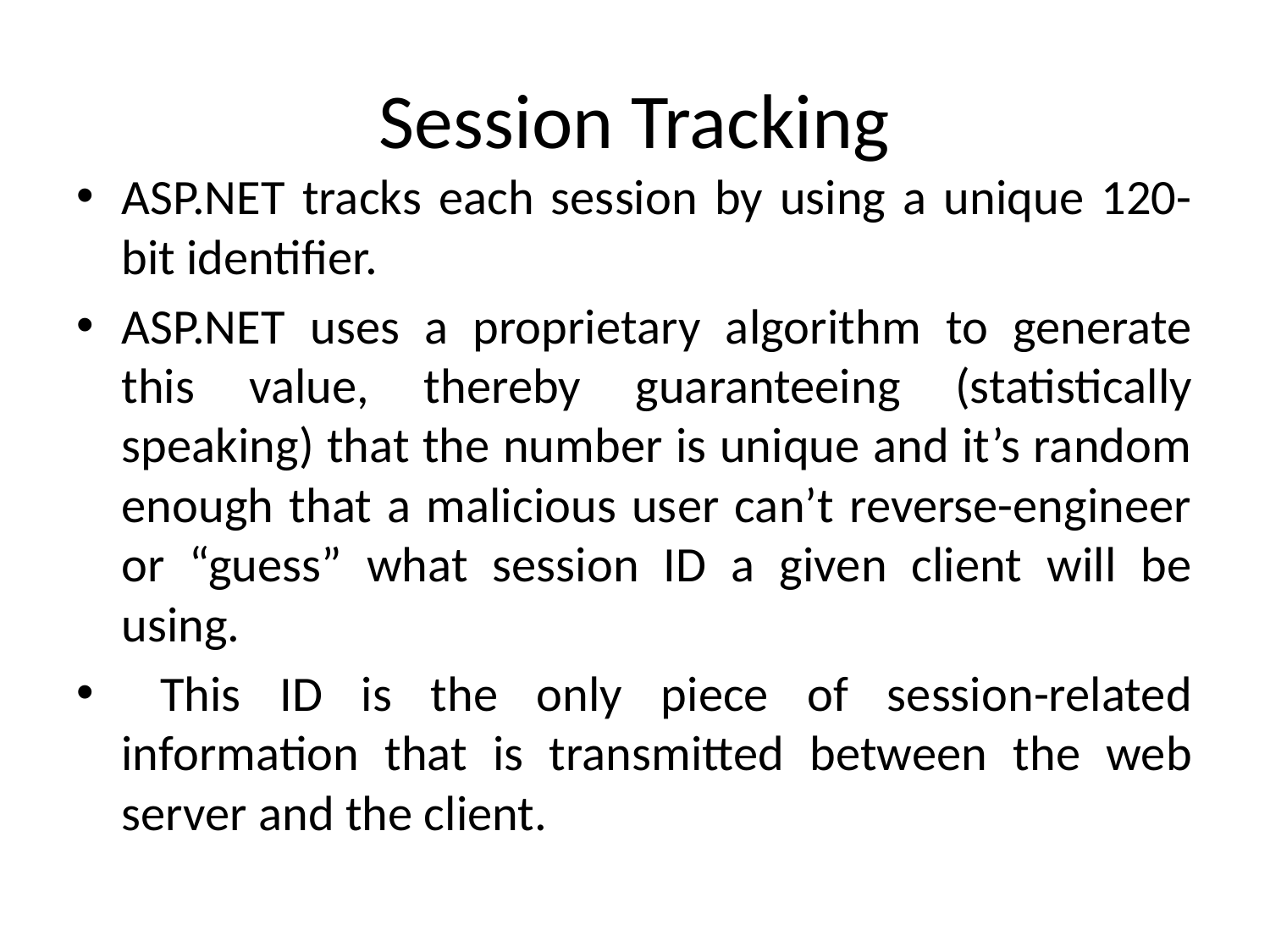

# Session Tracking
ASP.NET tracks each session by using a unique 120-bit identifier.
ASP.NET uses a proprietary algorithm to generate this value, thereby guaranteeing (statistically speaking) that the number is unique and it’s random enough that a malicious user can’t reverse-engineer or “guess” what session ID a given client will be using.
 This ID is the only piece of session-related information that is transmitted between the web server and the client.